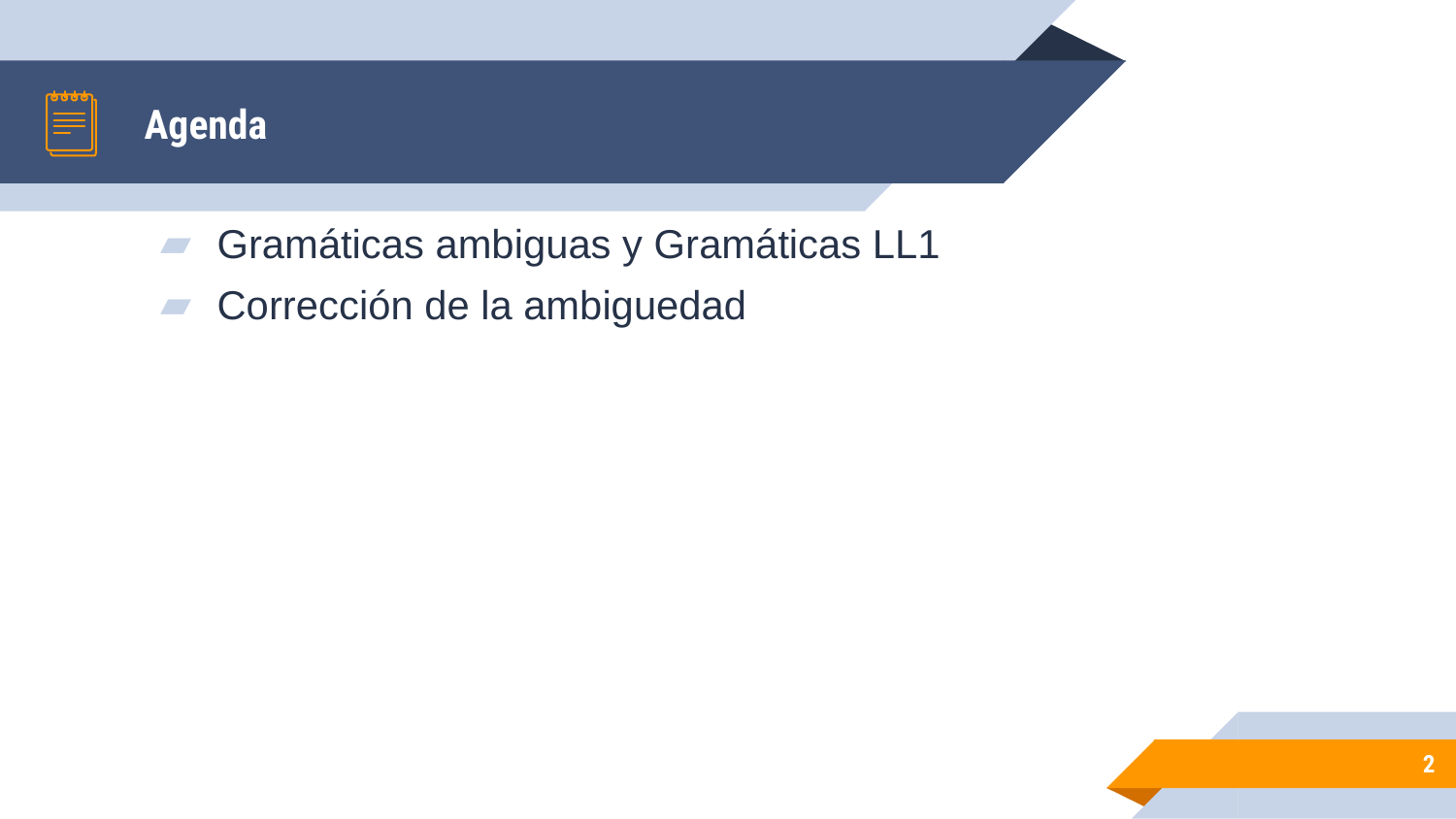

# Agenda

Gramáticas ambiguas y Gramáticas LL1
Corrección de la ambiguedad
2